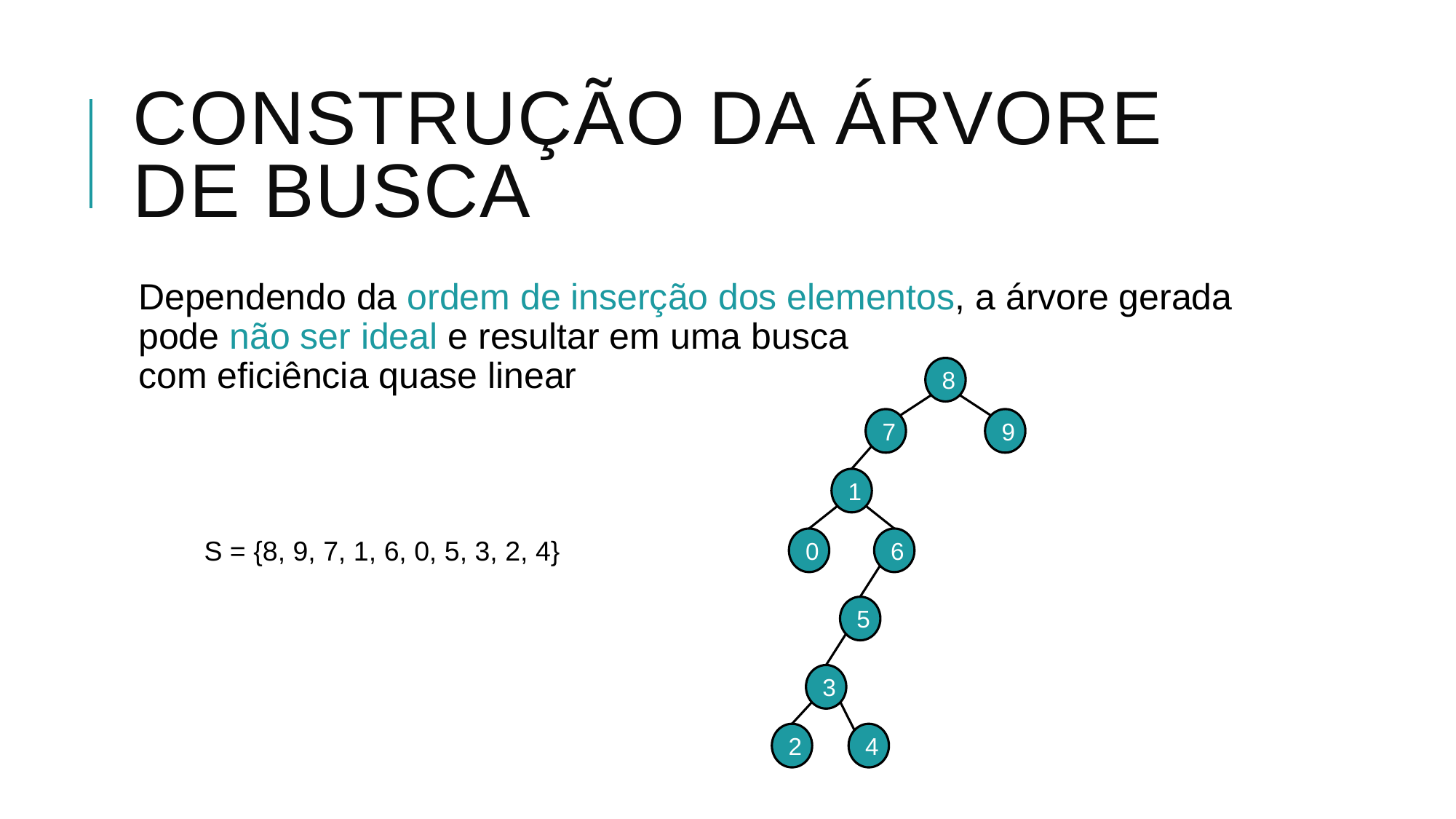

# Construção da Árvore de Busca
Dependendo da ordem de inserção dos elementos, a árvore gerada pode não ser ideal e resultar em uma busca
com eficiência quase linear

8
7
9
1
S = {8, 9, 7, 1, 6, 0, 5, 3, 2, 4}
0
6
5
3
2
4